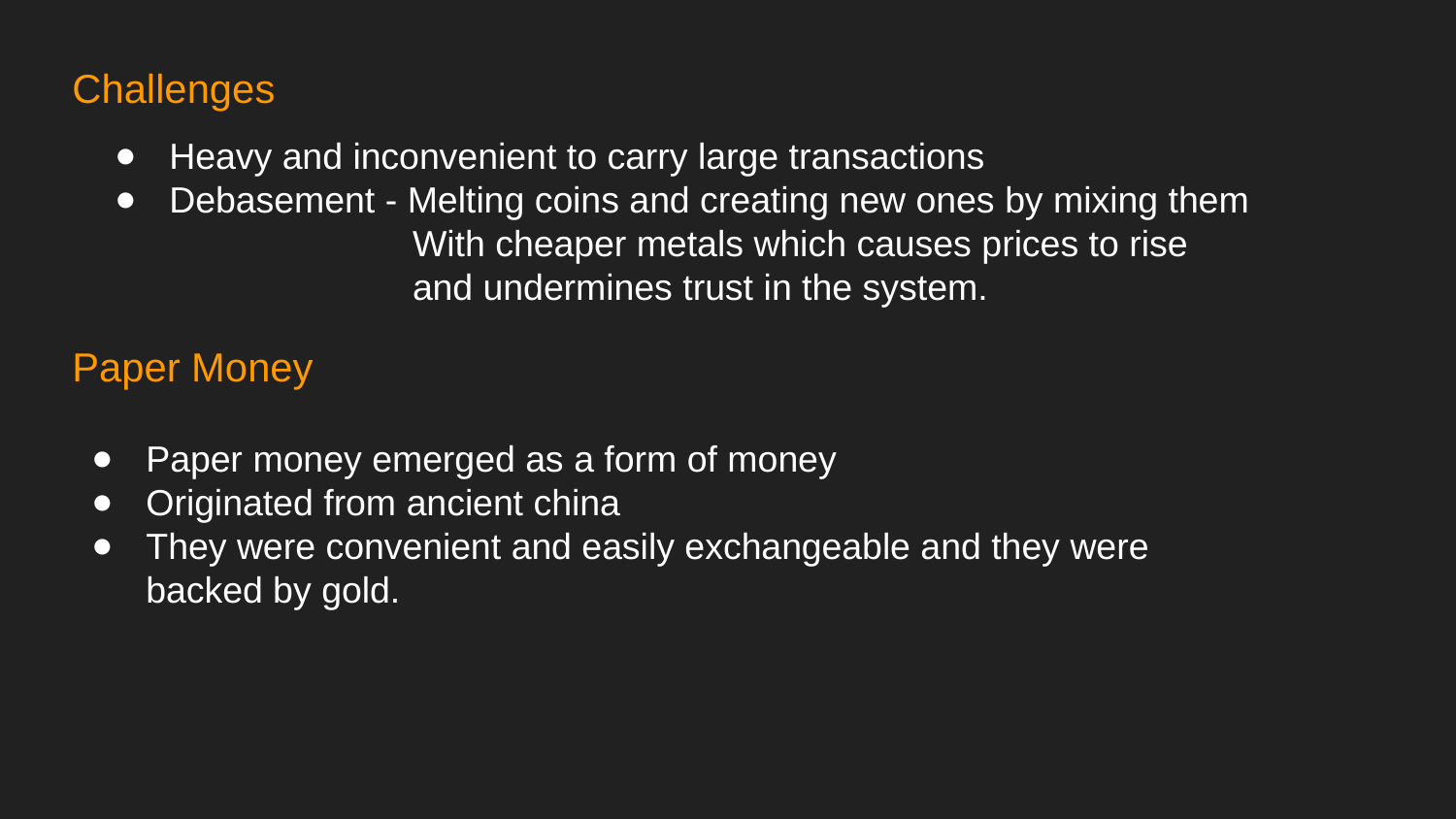

Challenges
Heavy and inconvenient to carry large transactions
Debasement - Melting coins and creating new ones by mixing them
                               With cheaper metals which causes prices to rise
                               and undermines trust in the system.

Paper Money
Paper money emerged as a form of money
Originated from ancient china
They were convenient and easily exchangeable and they were backed by gold.